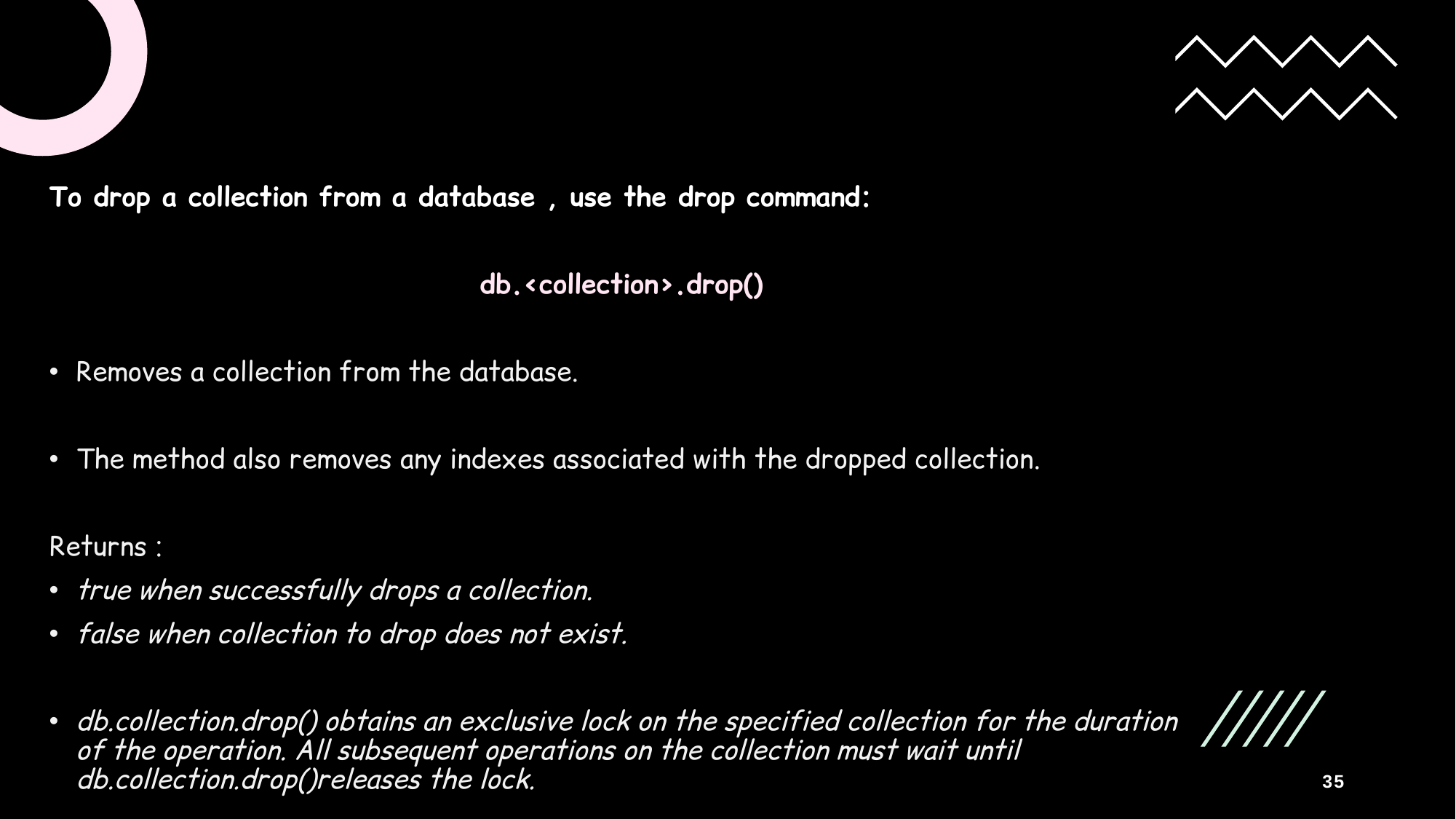

To drop a collection from a database , use the drop command:

                                     db.<collection>.drop()

Removes a collection from the database.

The method also removes any indexes associated with the dropped collection.

Returns :
true when successfully drops a collection.
false when collection to drop does not exist.

db.collection.drop() obtains an exclusive lock on the specified collection for the duration of the operation. All subsequent operations on the collection must wait until  db.collection.drop()releases the lock.

35